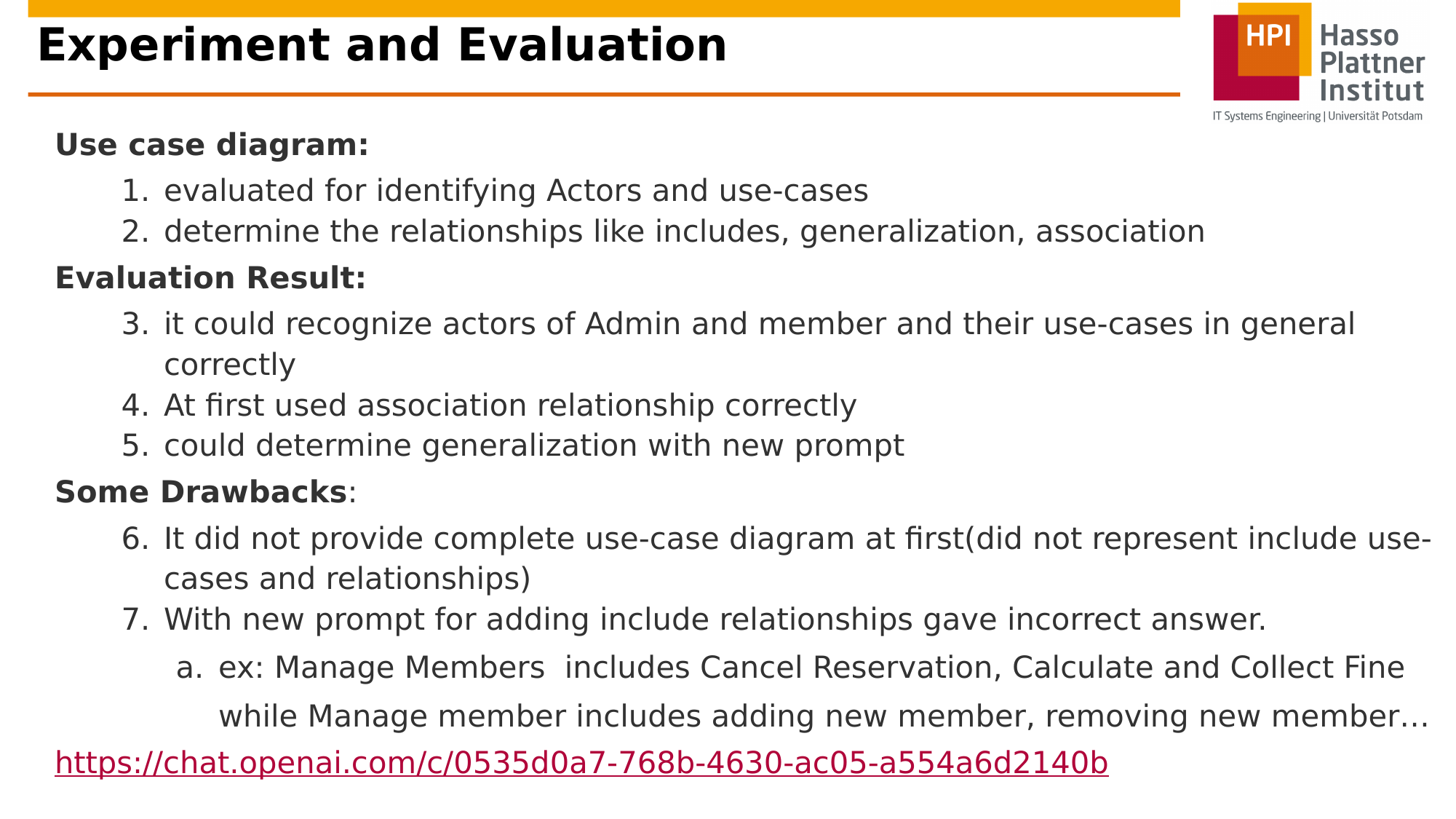

# Experiment and Evaluation
Use case diagram:
evaluated for identifying Actors and use-cases
determine the relationships like includes, generalization, association
Evaluation Result:
it could recognize actors of Admin and member and their use-cases in general correctly
At first used association relationship correctly
could determine generalization with new prompt
Some Drawbacks:
It did not provide complete use-case diagram at first(did not represent include use-cases and relationships)
With new prompt for adding include relationships gave incorrect answer.
ex: Manage Members  includes Cancel Reservation, Calculate and Collect Fine while Manage member includes adding new member, removing new member…
https://chat.openai.com/c/0535d0a7-768b-4630-ac05-a554a6d2140b